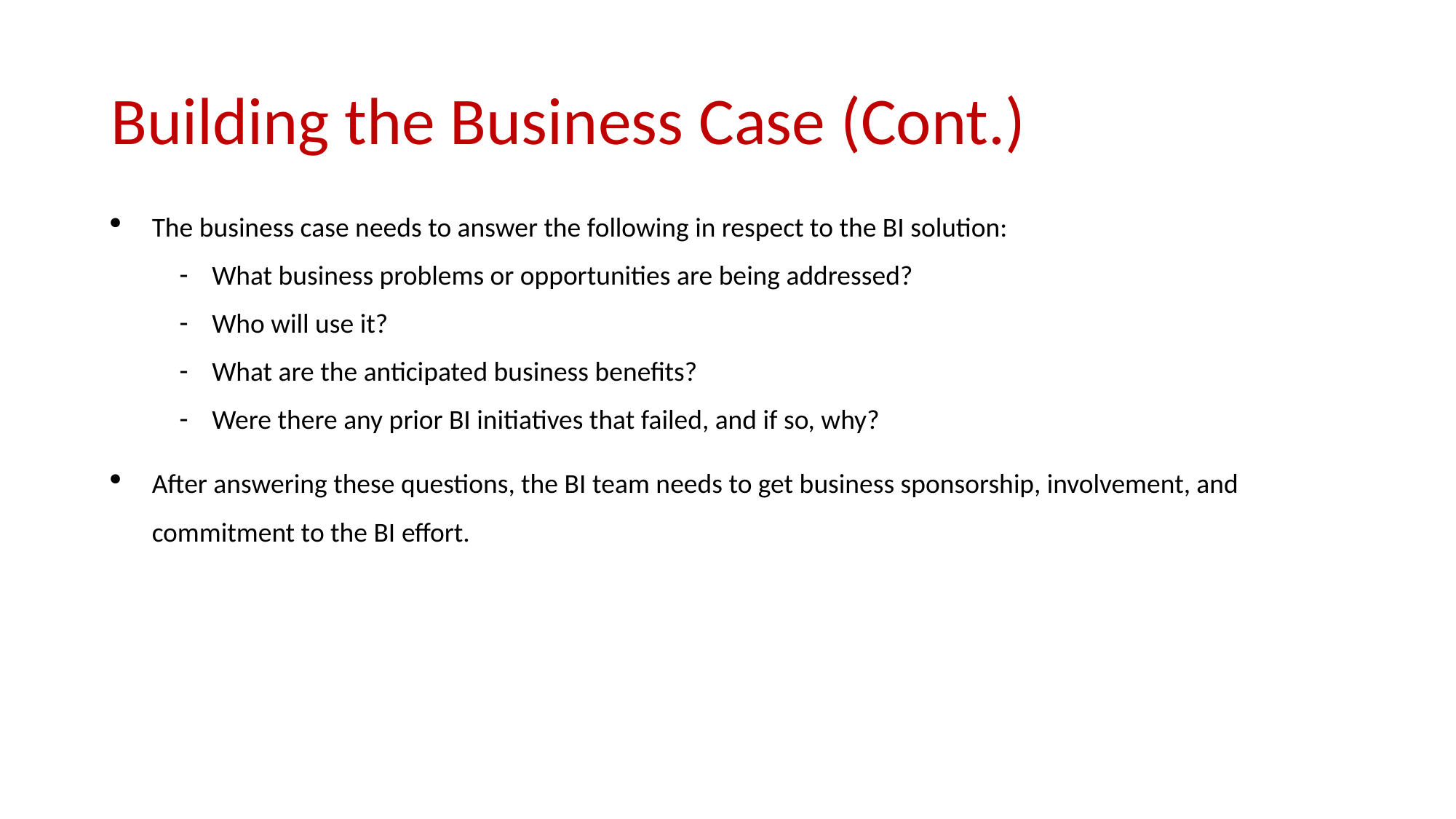

# Building the Business Case (Cont.)
The business case needs to answer the following in respect to the BI solution:
What business problems or opportunities are being addressed?
Who will use it?
What are the anticipated business benefits?
Were there any prior BI initiatives that failed, and if so, why?
After answering these questions, the BI team needs to get business sponsorship, involvement, and commitment to the BI effort.